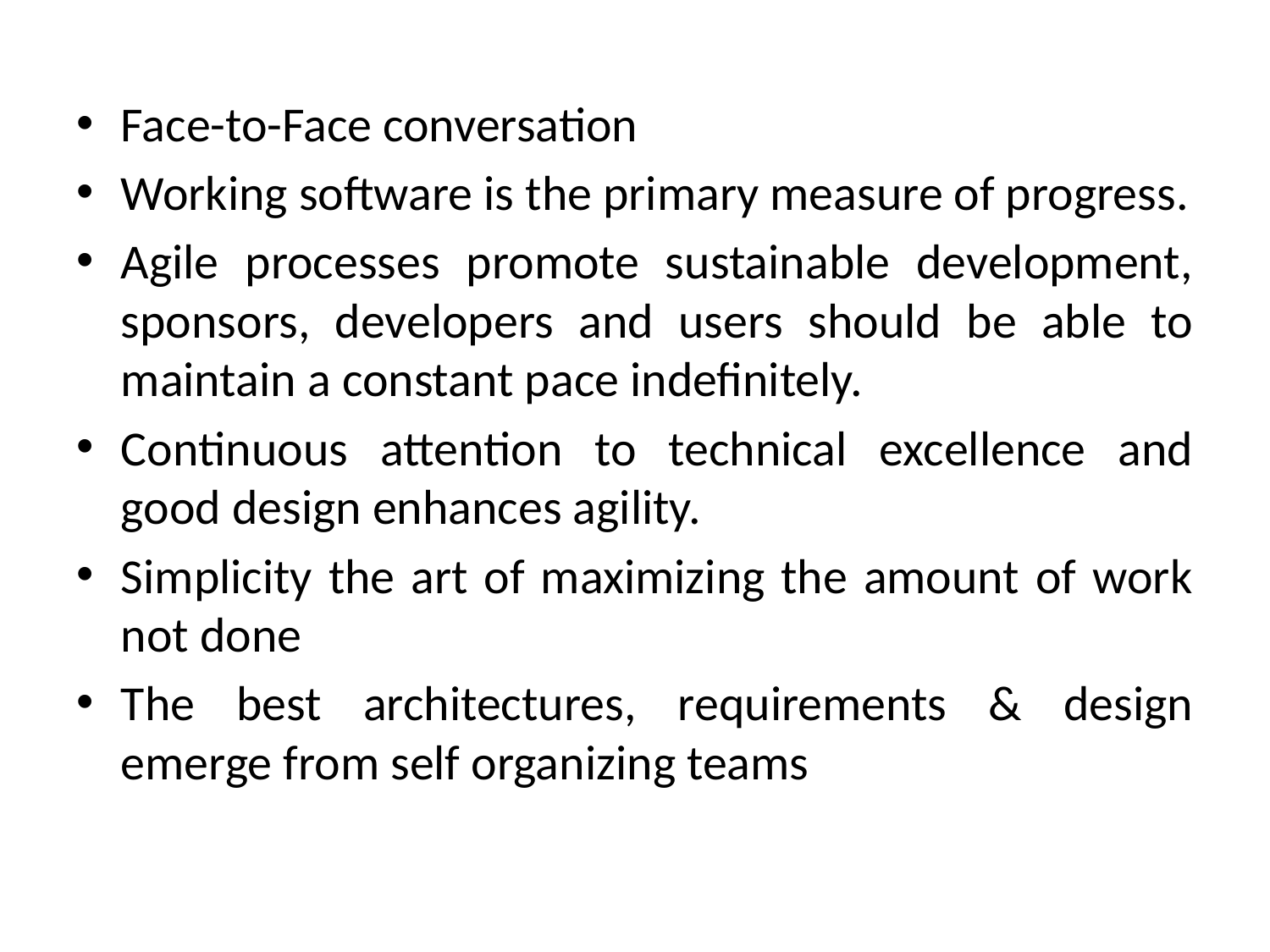

Face-to-Face conversation
Working software is the primary measure of progress.
Agile processes promote sustainable development, sponsors, developers and users should be able to maintain a constant pace indefinitely.
Continuous attention to technical excellence and good design enhances agility.
Simplicity the art of maximizing the amount of work not done
The best architectures, requirements & design emerge from self organizing teams